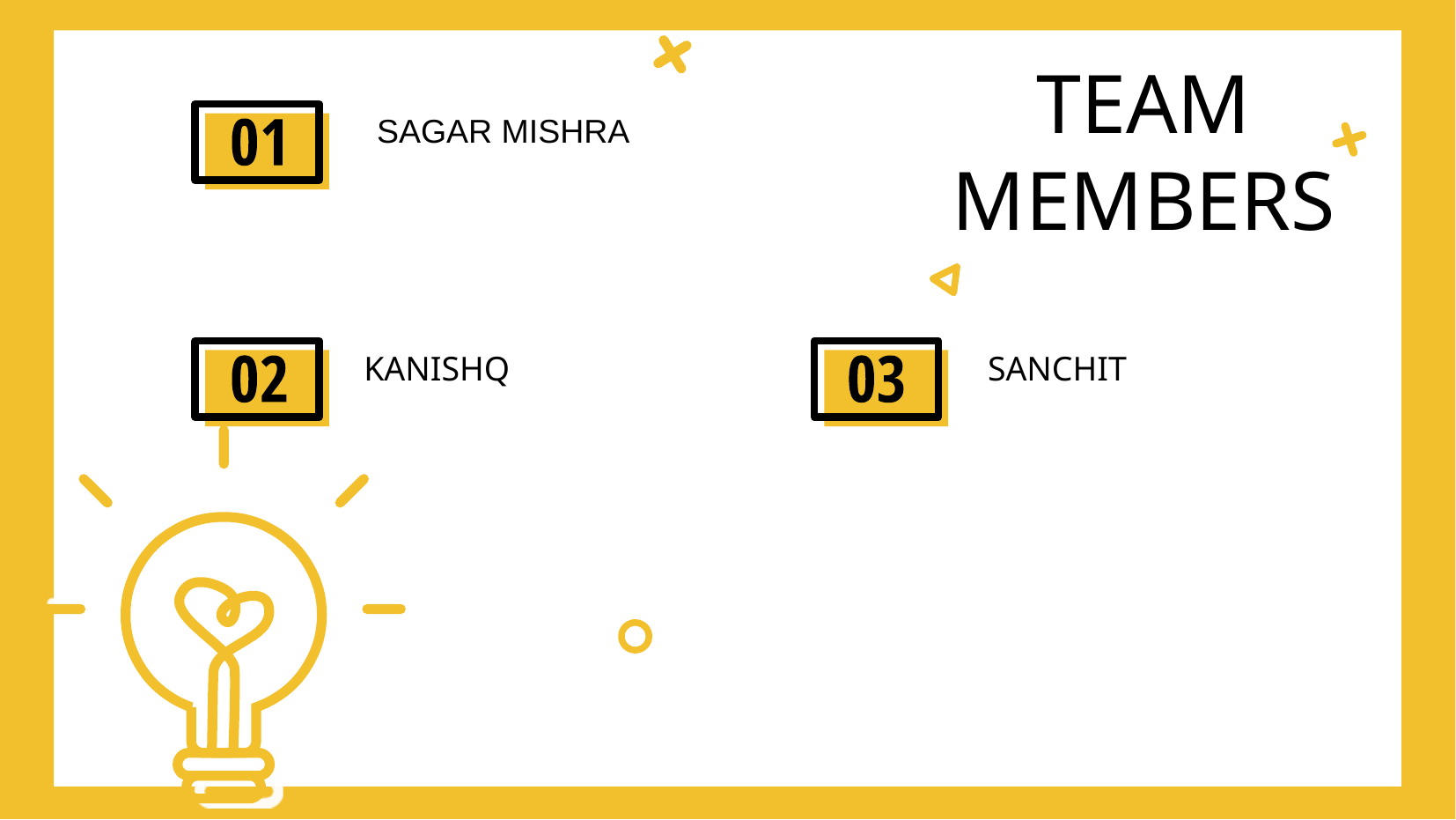

# TEAM MEMBERS
SAGAR MISHRA
KANISHQ
SANCHIT